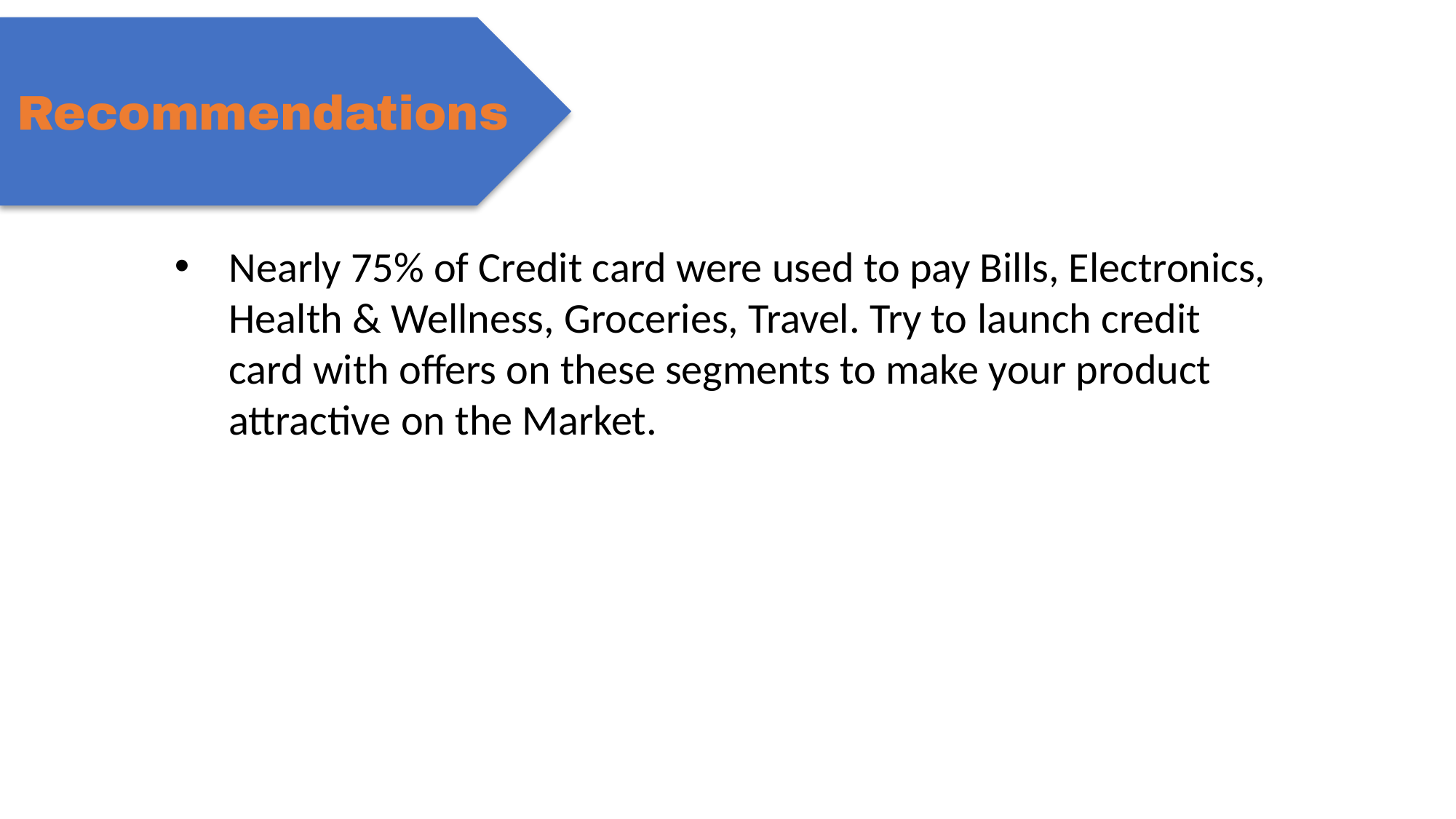

Recommendations
Nearly 75% of Credit card were used to pay Bills, Electronics, Health & Wellness, Groceries, Travel. Try to launch credit card with offers on these segments to make your product attractive on the Market.